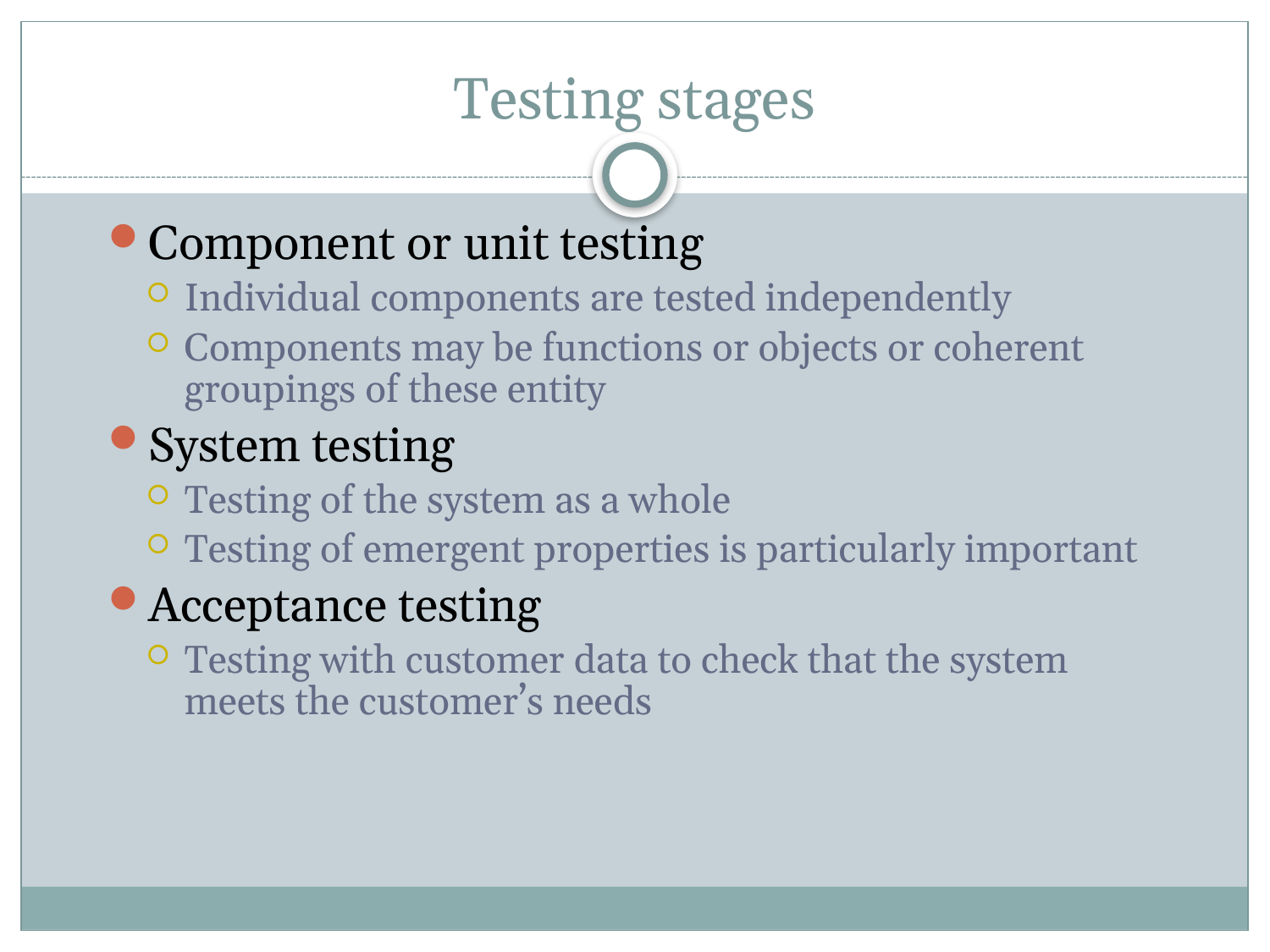

# Testing stages
Component or unit testing
Individual components are tested independently
Components may be functions or objects or coherent groupings of these entity
System testing
Testing of the system as a whole
Testing of emergent properties is particularly important
Acceptance testing
Testing with customer data to check that the system meets the customer’s needs